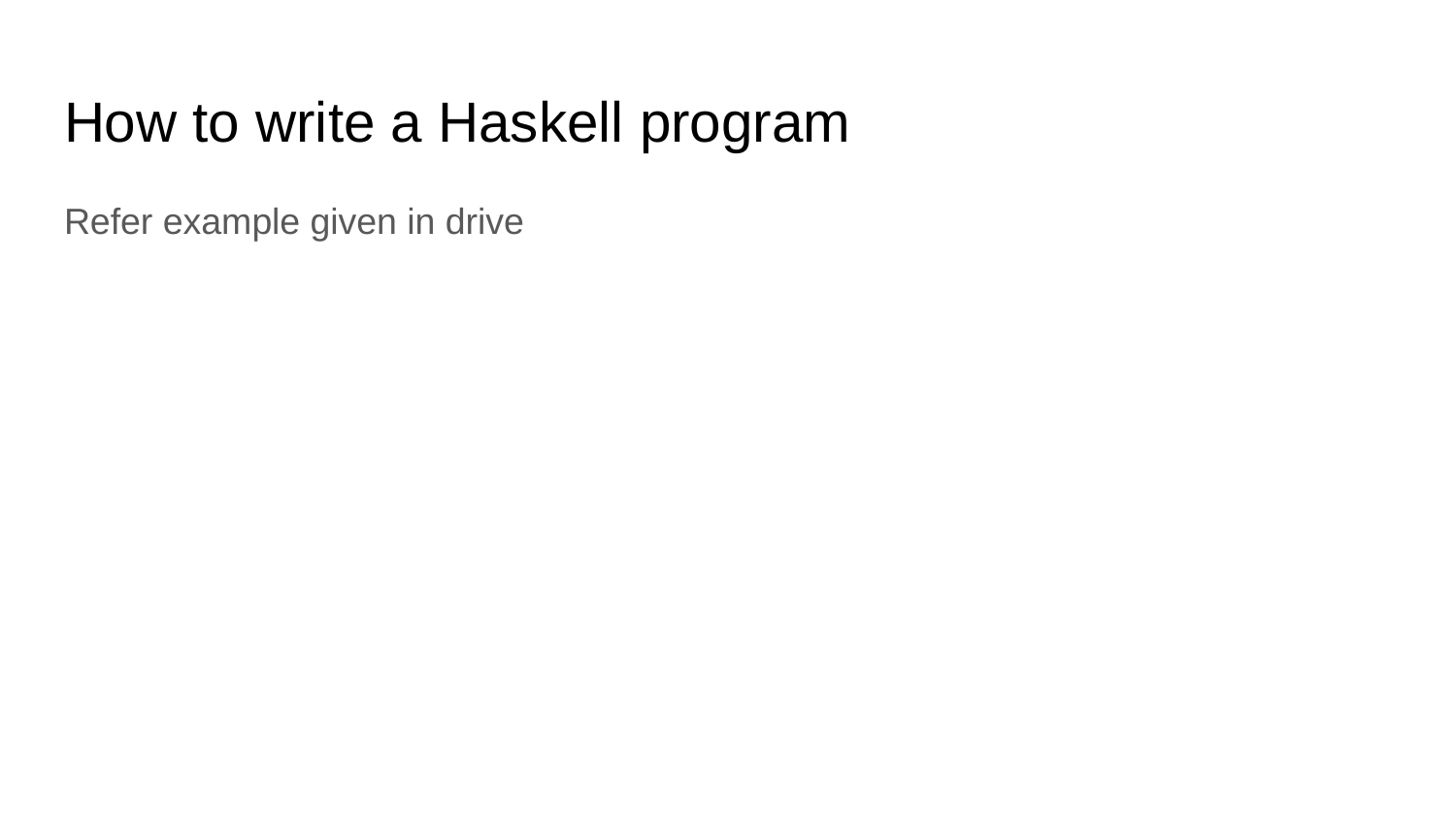

# How to write a Haskell program
Refer example given in drive